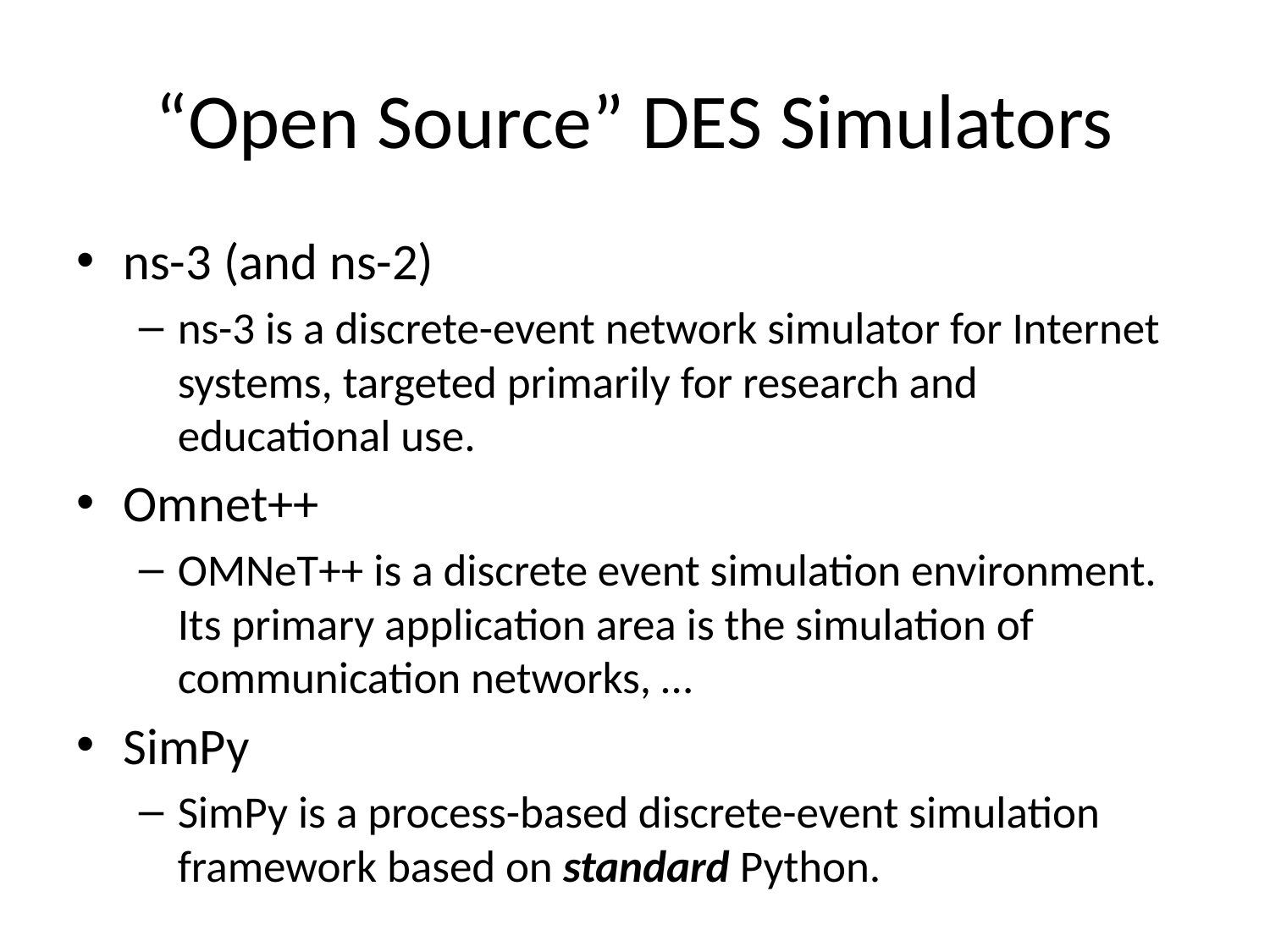

# “Open Source” DES Simulators
ns-3 (and ns-2)
ns-3 is a discrete-event network simulator for Internet systems, targeted primarily for research and educational use.
Omnet++
OMNeT++ is a discrete event simulation environment. Its primary application area is the simulation of communication networks, …
SimPy
SimPy is a process-based discrete-event simulation framework based on standard Python.